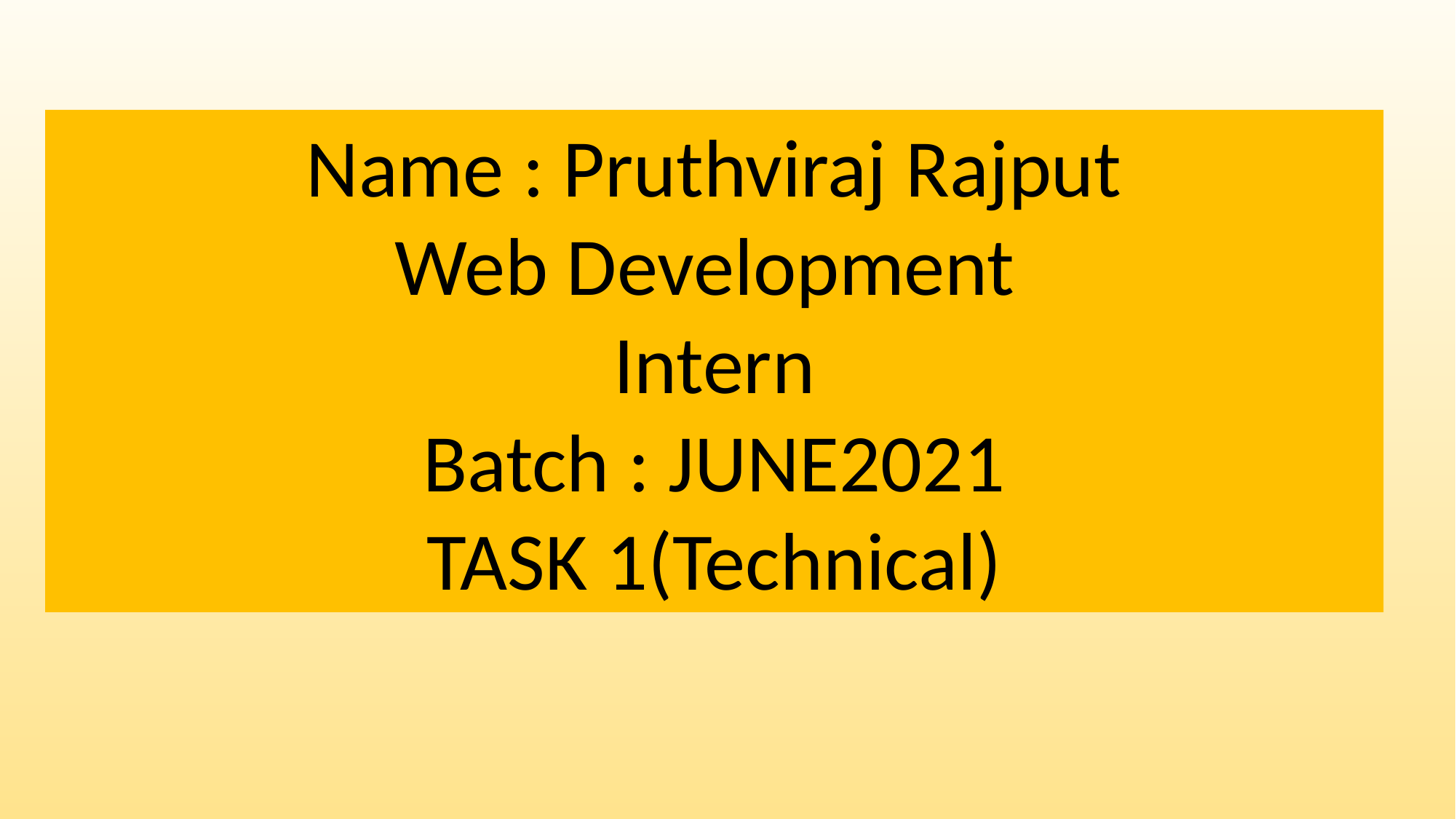

Name : Pruthviraj Rajput
Web Development
Intern
Batch : JUNE2021
TASK 1(Technical)